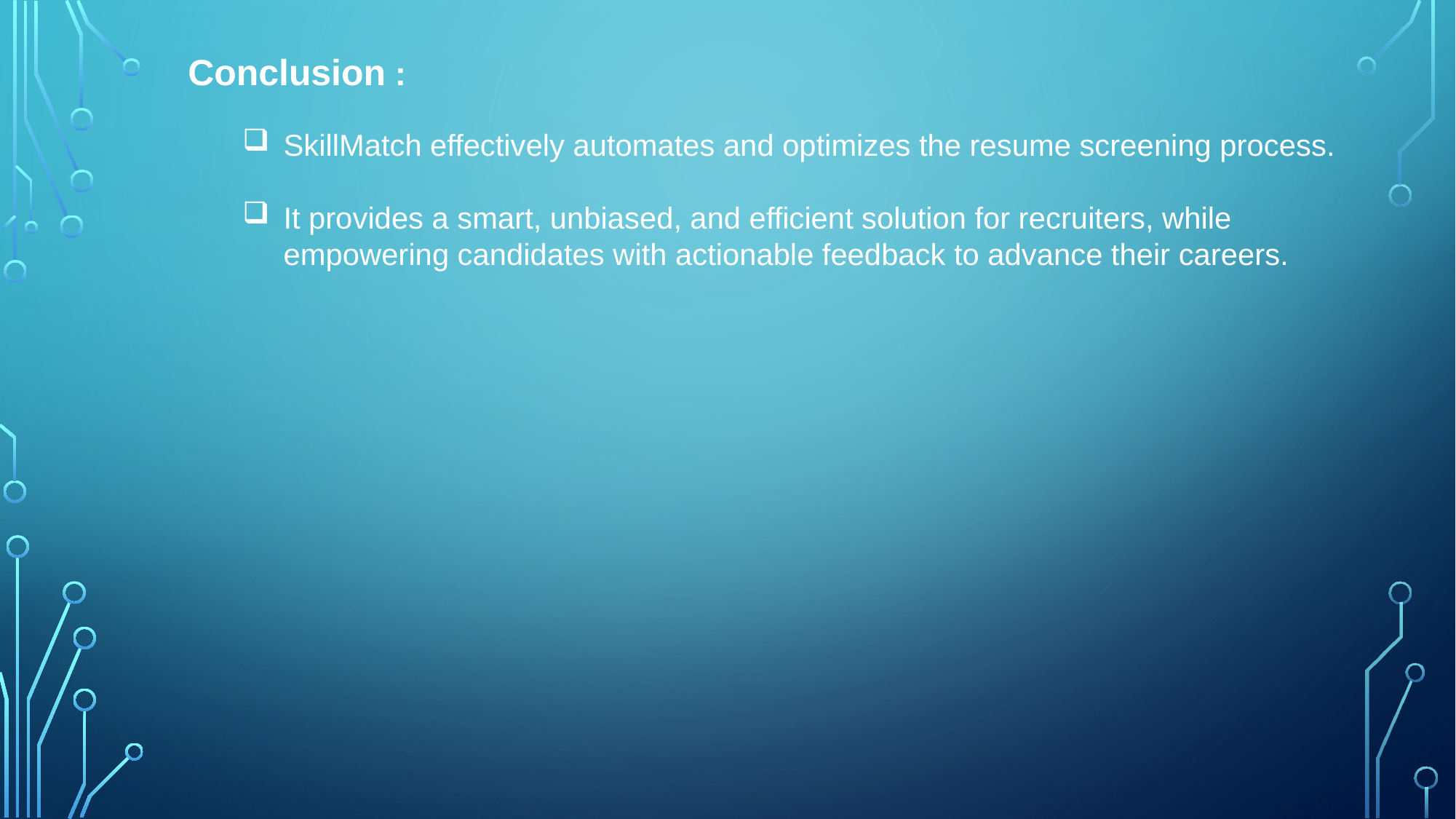

Conclusion :

SkillMatch effectively automates and optimizes the resume screening process.

It provides a smart, unbiased, and efficient solution for recruiters, while empowering candidates with actionable feedback to advance their careers.